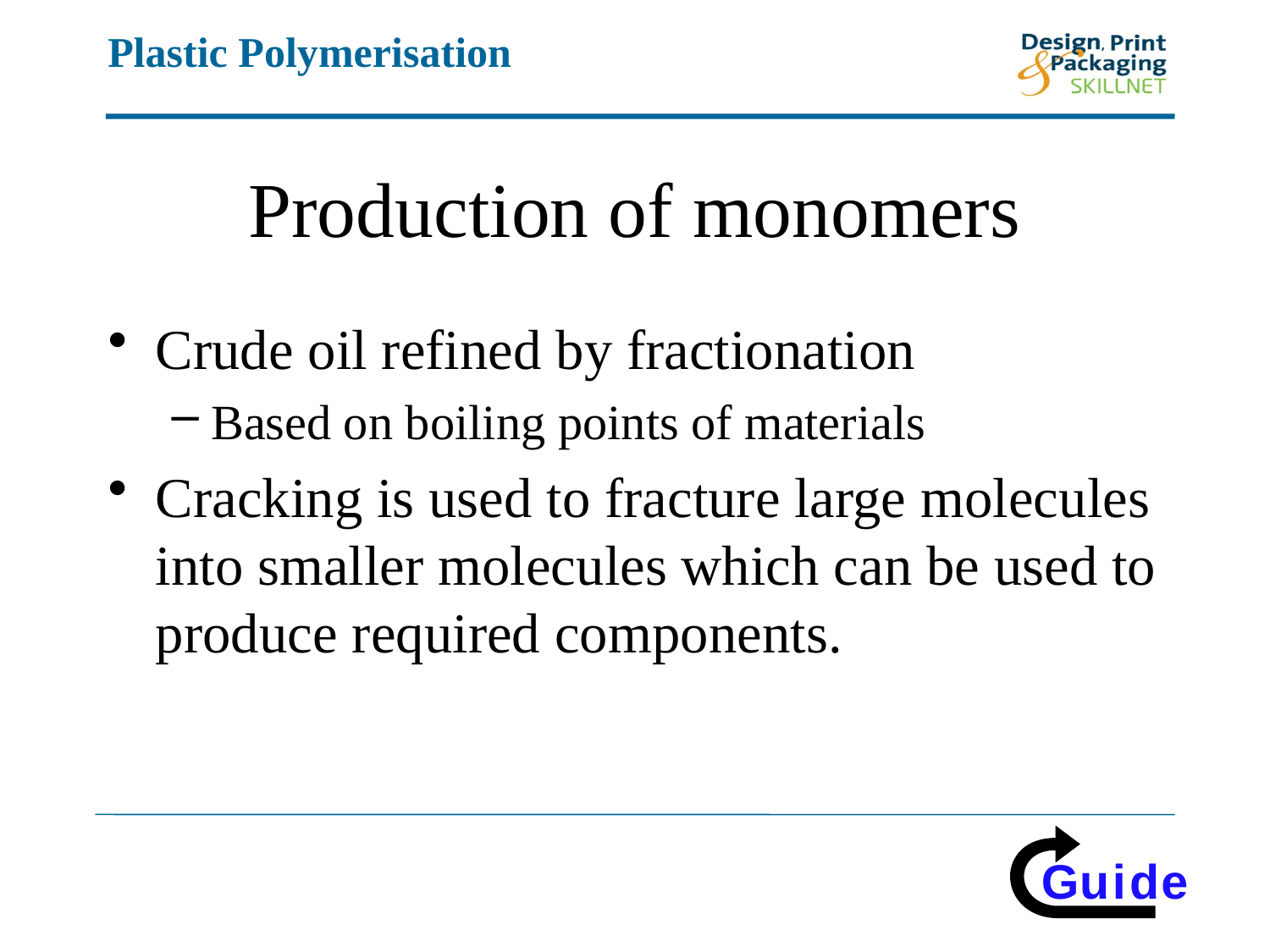

# Production of monomers
Crude oil refined by fractionation
Based on boiling points of materials
Cracking is used to fracture large molecules into smaller molecules which can be used to produce required components.